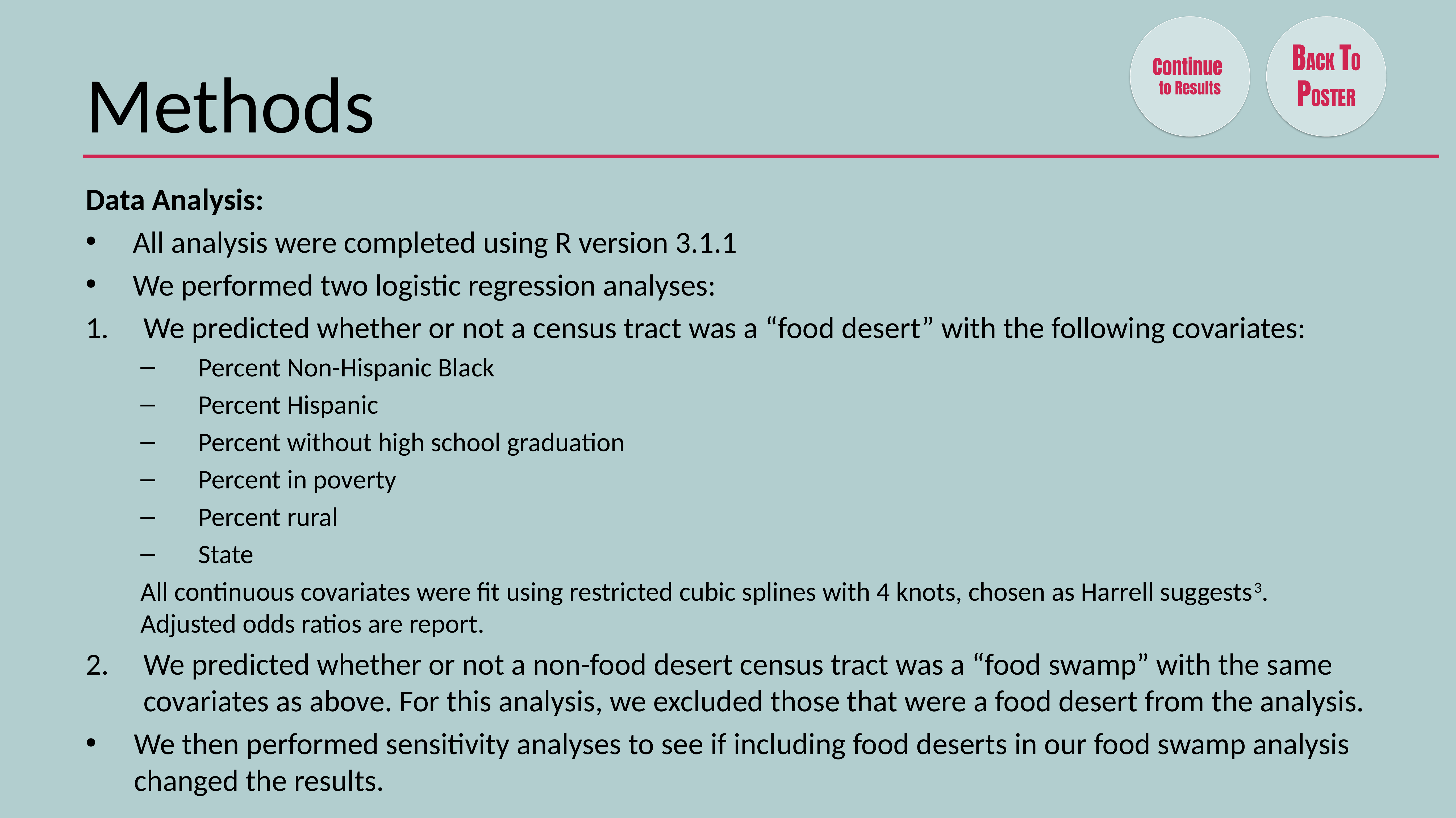

Continue  to Results
BACK TO POSTER
# Methods
Data Analysis:
All analysis were completed using R version 3.1.1
We performed two logistic regression analyses:
We predicted whether or not a census tract was a “food desert” with the following covariates:
Percent Non-Hispanic Black
Percent Hispanic
Percent without high school graduation
Percent in poverty
Percent rural
State
All continuous covariates were fit using restricted cubic splines with 4 knots, chosen as Harrell suggests3. Adjusted odds ratios are report.
We predicted whether or not a non-food desert census tract was a “food swamp” with the same covariates as above. For this analysis, we excluded those that were a food desert from the analysis.
We then performed sensitivity analyses to see if including food deserts in our food swamp analysis changed the results.